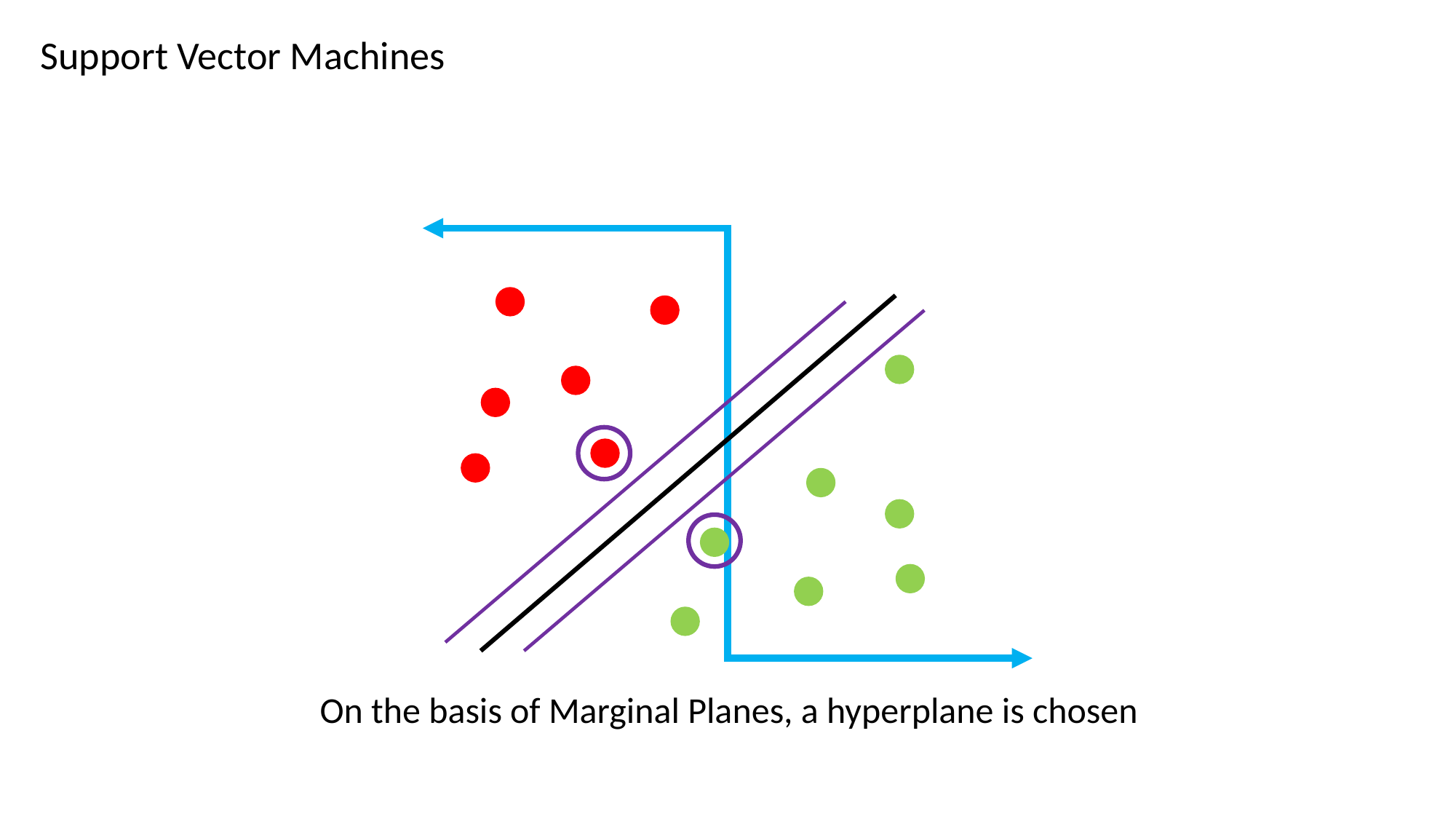

Support Vector Machines

On the basis of Marginal Planes, a hyperplane is chosen